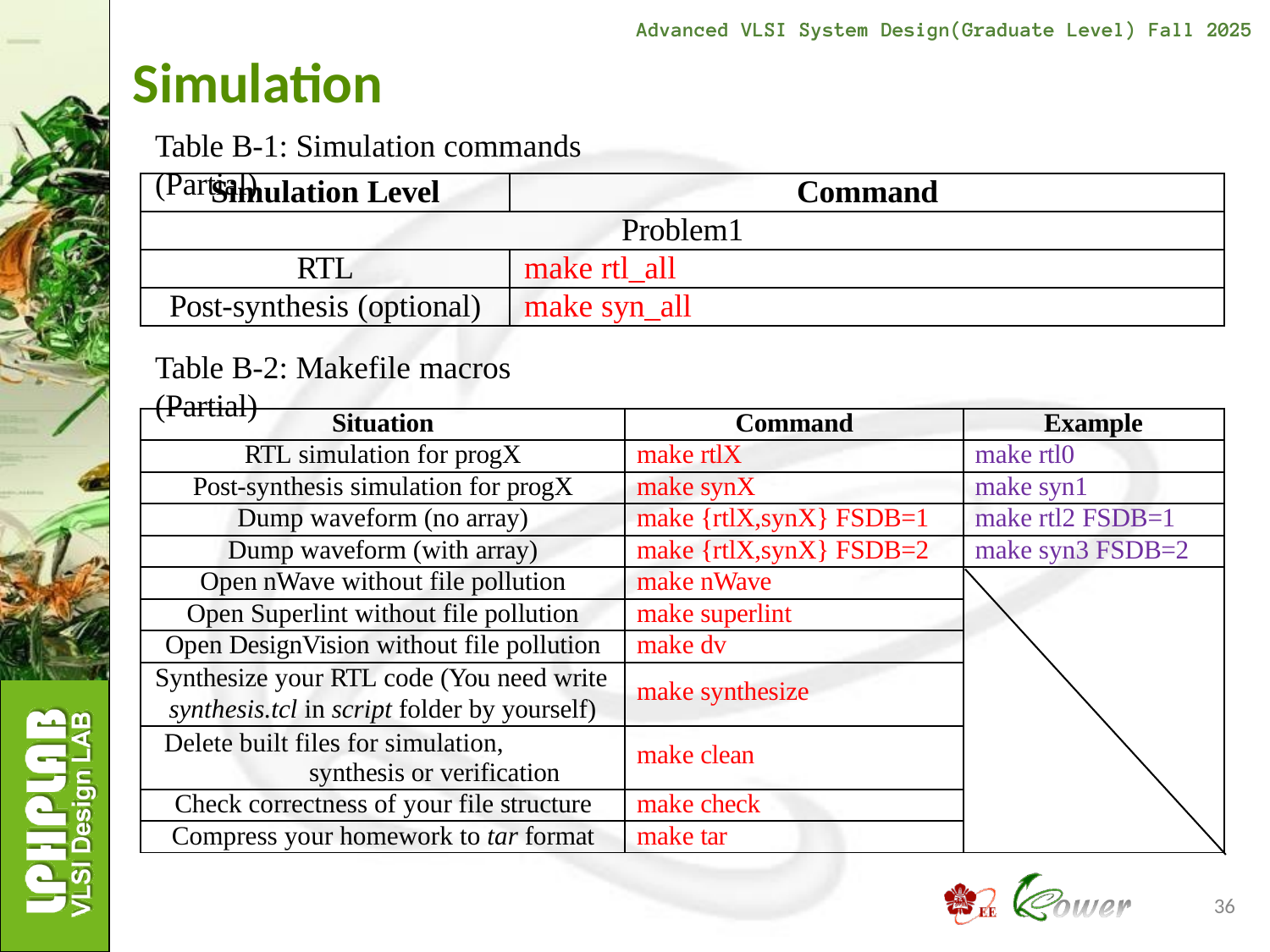

Advanced VLSI System Design(Graduate Level) Fall 2025
# Simulation
Table B-1: Simulation commands (Partial)
| Simulation Level | Command |
| --- | --- |
| Problem1 |  |
| RTL | make rtl\_all |
| Post-synthesis (optional) | make syn\_all |
Table B-2: Makefile macros (Partial)
| Situation | Command | Example |
| --- | --- | --- |
| RTL simulation for progX | make rtlX | make rtl0 |
| Post-synthesis simulation for progX | make synX | make syn1 |
| Dump waveform (no array) | make {rtlX,synX} FSDB=1 | make rtl2 FSDB=1 |
| Dump waveform (with array) | make {rtlX,synX} FSDB=2 | make syn3 FSDB=2 |
| Open nWave without file pollution | make nWave |  |
| Open Superlint without file pollution | make superlint |  |
| Open DesignVision without file pollution | make dv |  |
| Synthesize your RTL code (You need write synthesis.tcl in script folder by yourself) | make synthesize |  |
| Delete built files for simulation, synthesis or verification | make clean |  |
| Check correctness of your file structure | make check |  |
| Compress your homework to tar format | make tar |  |

36